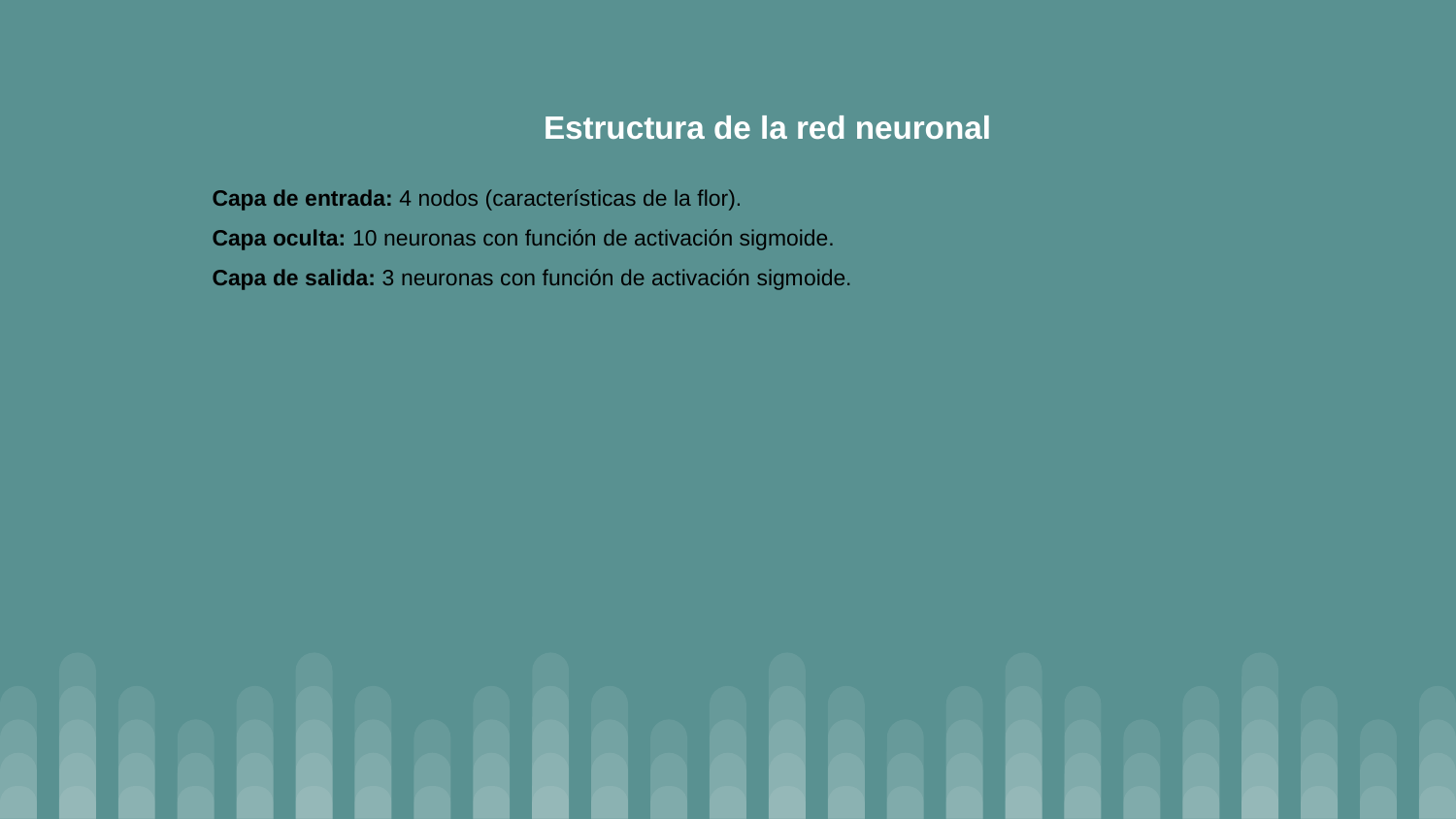

Estructura de la red neuronal
Capa de entrada: 4 nodos (características de la flor).
Capa oculta: 10 neuronas con función de activación sigmoide.
Capa de salida: 3 neuronas con función de activación sigmoide.